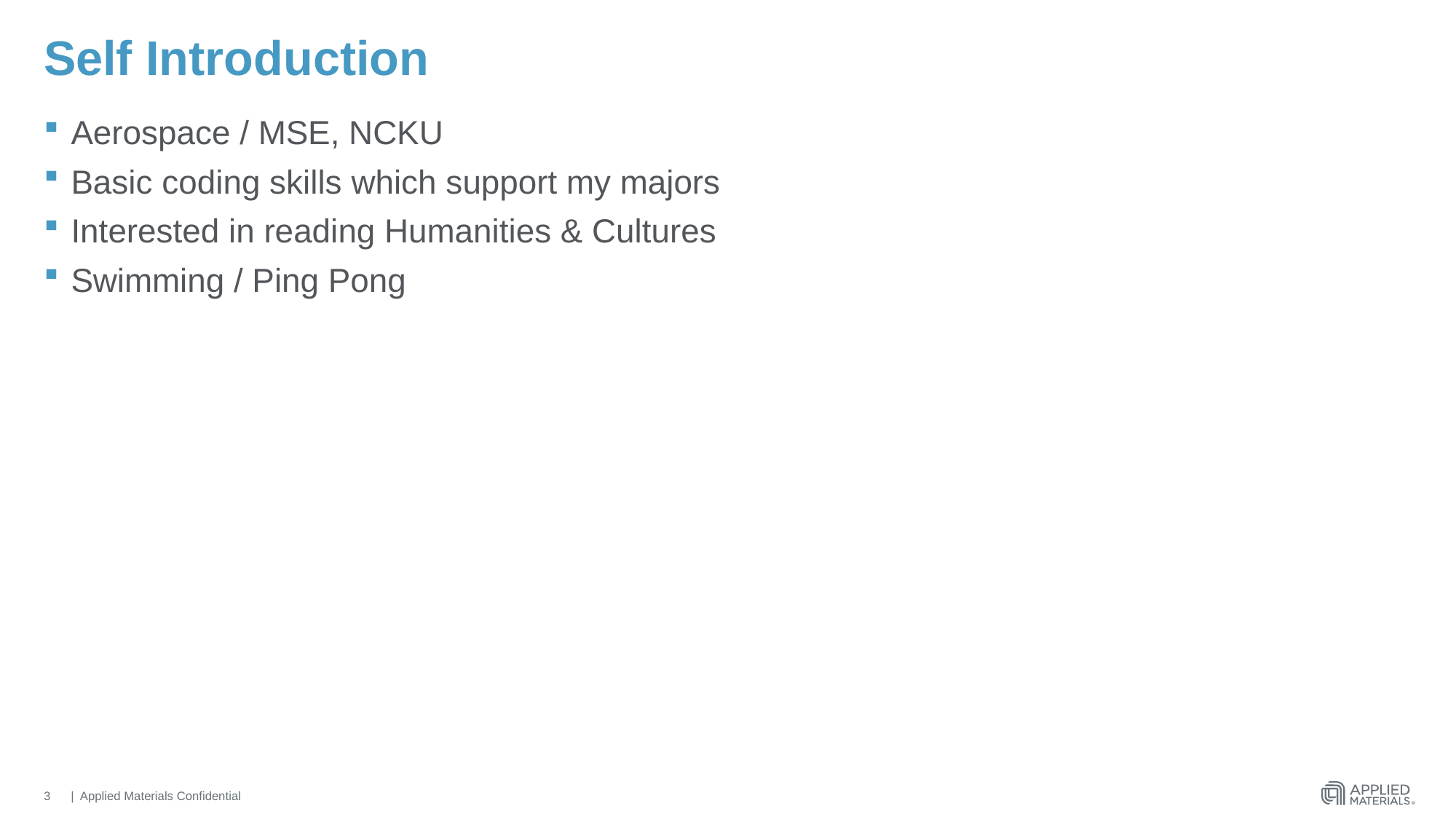

# Self Introduction
Aerospace / MSE, NCKU
Basic coding skills which support my majors
Interested in reading Humanities & Cultures
Swimming / Ping Pong
3